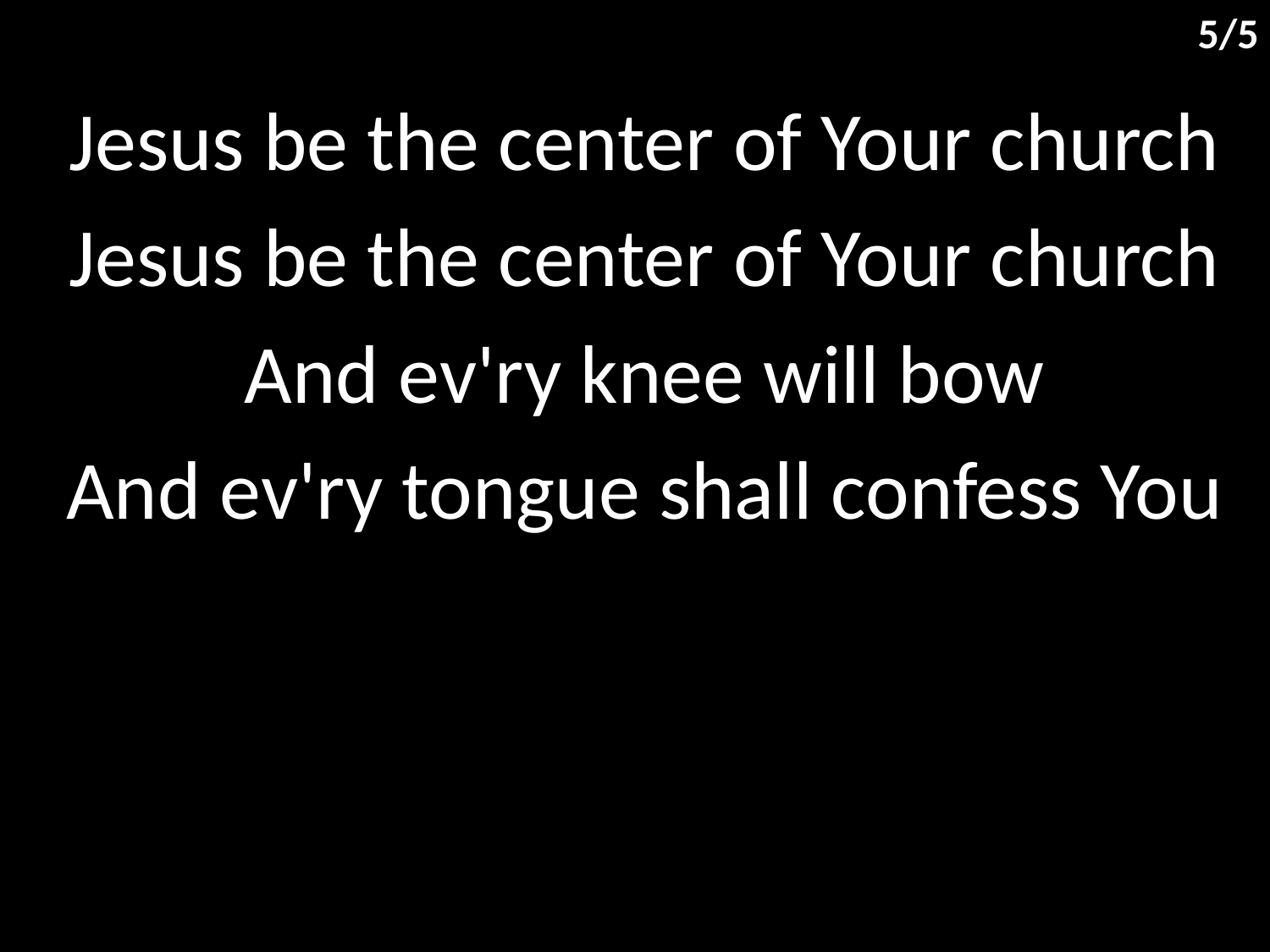

5/5
Jesus be the center of Your church
Jesus be the center of Your church
And ev'ry knee will bow
And ev'ry tongue shall confess You